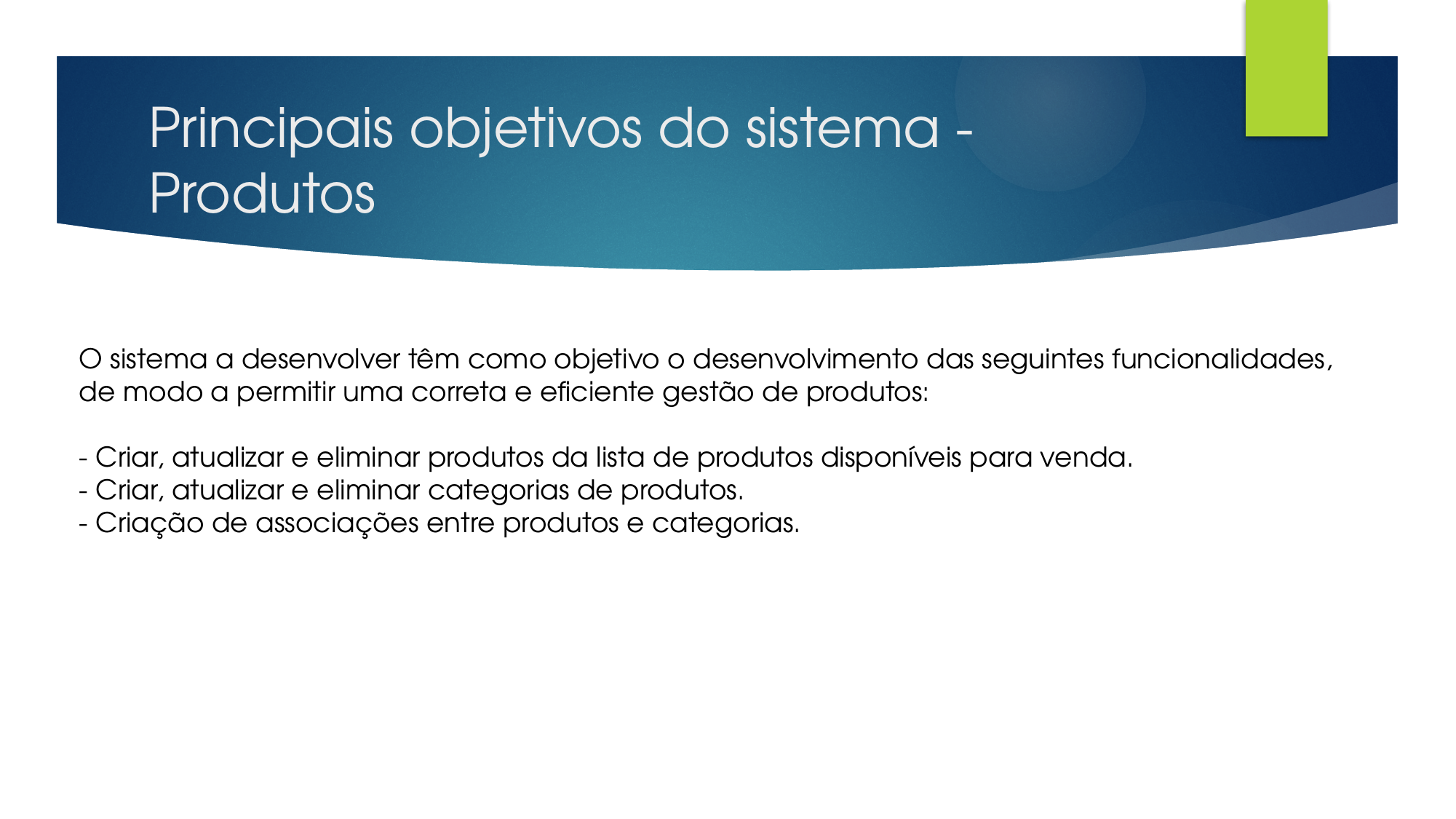

# Principais objetivos do sistema - Produtos
O sistema a desenvolver têm como objetivo o desenvolvimento das seguintes funcionalidades, de modo a permitir uma correta e eficiente gestão de produtos:
- Criar, atualizar e eliminar produtos da lista de produtos disponíveis para venda.
- Criar, atualizar e eliminar categorias de produtos.
- Criação de associações entre produtos e categorias.